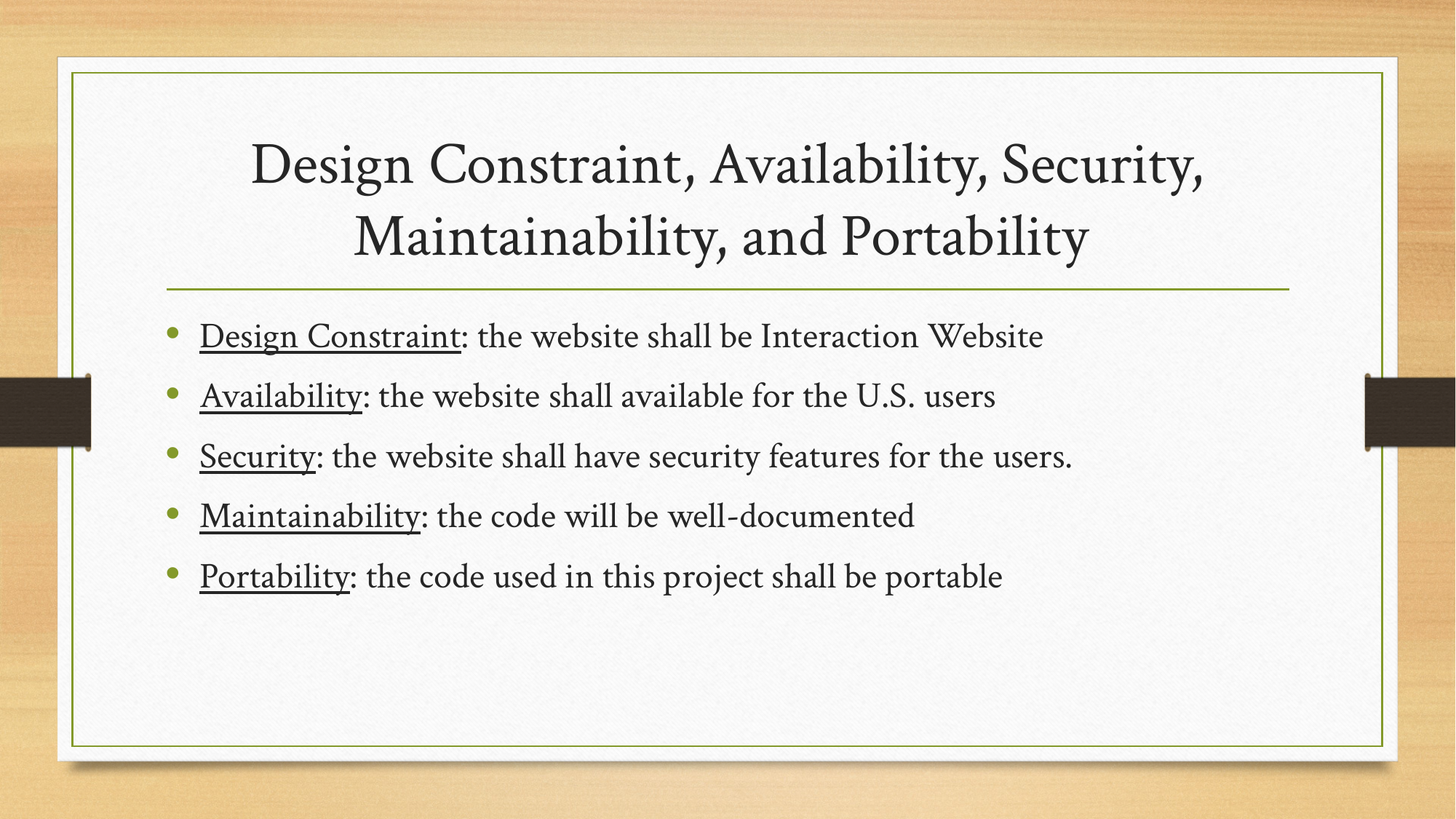

# Design Constraint, Availability, Security, Maintainability, and Portability
Design Constraint: the website shall be Interaction Website
Availability: the website shall available for the U.S. users
Security: the website shall have security features for the users.
Maintainability: the code will be well-documented
Portability: the code used in this project shall be portable